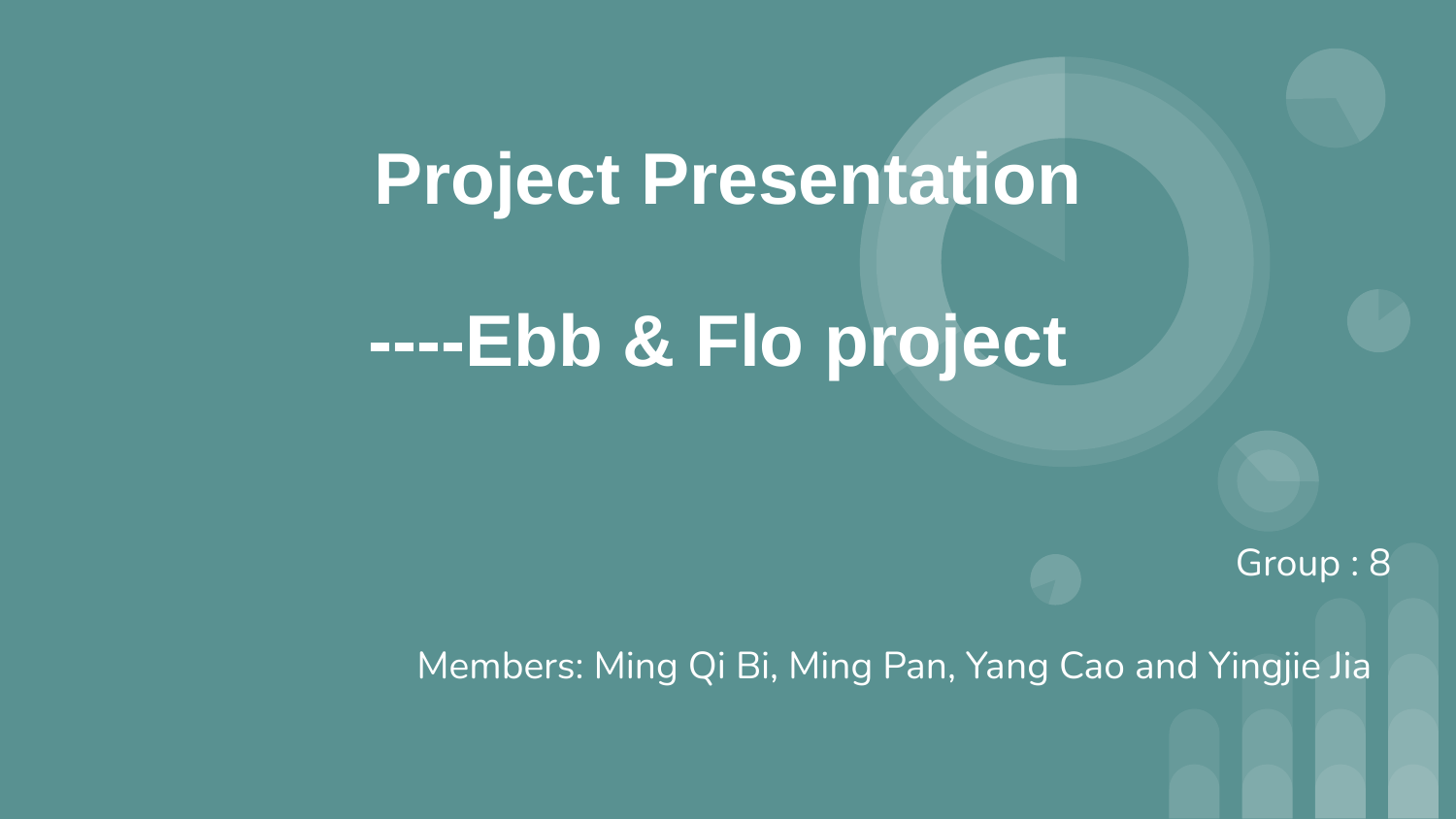

# Project Presentation

----Ebb & Flo project
Group : 8

Members: Ming Qi Bi, Ming Pan, Yang Cao and Yingjie Jia